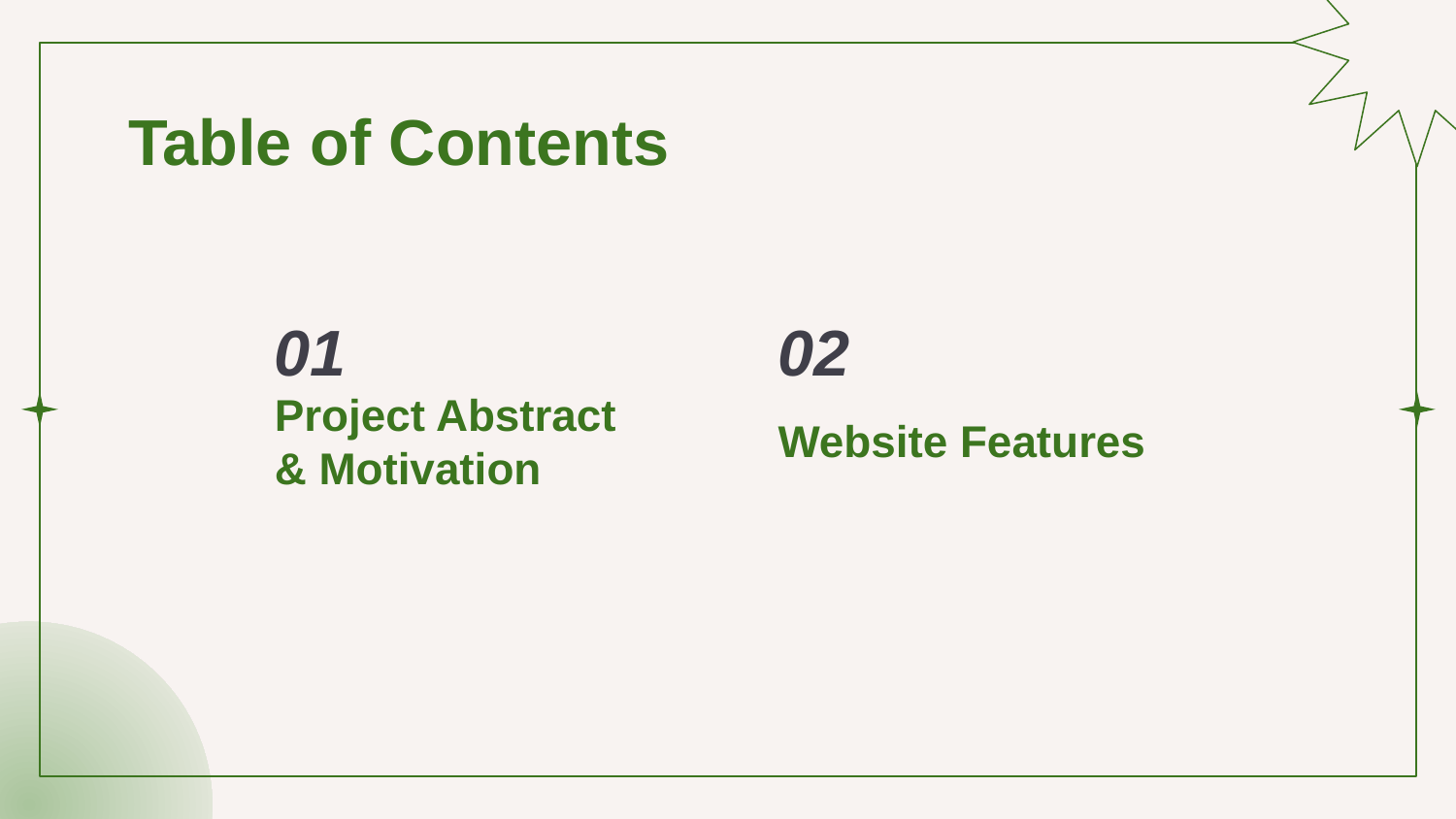

# Table of Contents
01
02
Project Abstract & Motivation
Website Features